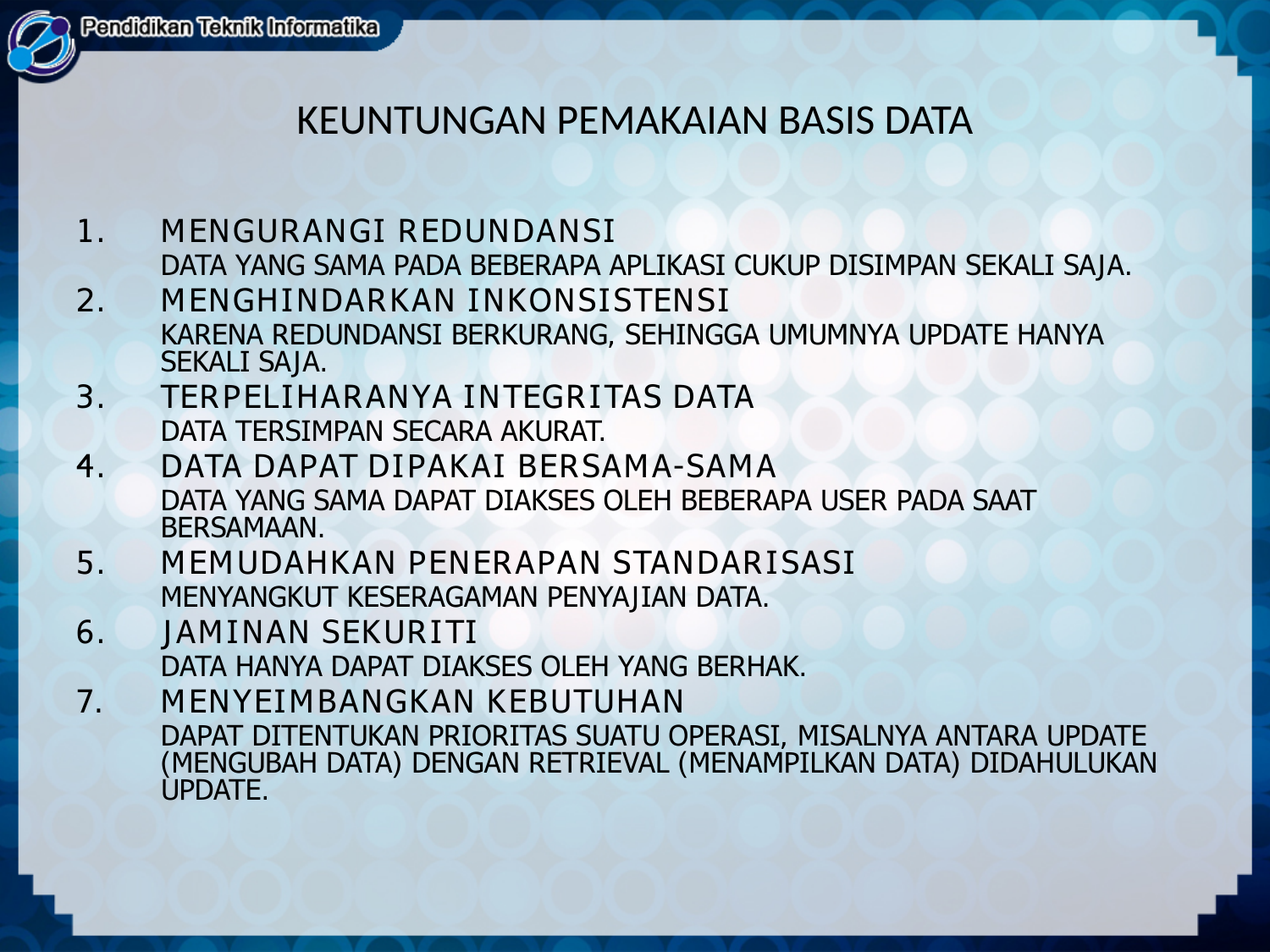

# KEUNTUNGAN PEMAKAIAN BASIS DATA
MENGURANGI REDUNDANSI
	DATA YANG SAMA PADA BEBERAPA APLIKASI CUKUP DISIMPAN SEKALI SAJA.
MENGHINDARKAN INKONSISTENSI
	KARENA REDUNDANSI BERKURANG, SEHINGGA UMUMNYA UPDATE HANYA SEKALI SAJA.
TERPELIHARANYA INTEGRITAS DATA
	DATA TERSIMPAN SECARA AKURAT.
DATA DAPAT DIPAKAI BERSAMA-SAMA
	DATA YANG SAMA DAPAT DIAKSES OLEH BEBERAPA USER PADA SAAT BERSAMAAN.
MEMUDAHKAN PENERAPAN STANDARISASI
	MENYANGKUT KESERAGAMAN PENYAJIAN DATA.
JAMINAN SEKURITI
	DATA HANYA DAPAT DIAKSES OLEH YANG BERHAK.
MENYEIMBANGKAN KEBUTUHAN
	DAPAT DITENTUKAN PRIORITAS SUATU OPERASI, MISALNYA ANTARA UPDATE (MENGUBAH DATA) DENGAN RETRIEVAL (MENAMPILKAN DATA) DIDAHULUKAN UPDATE.